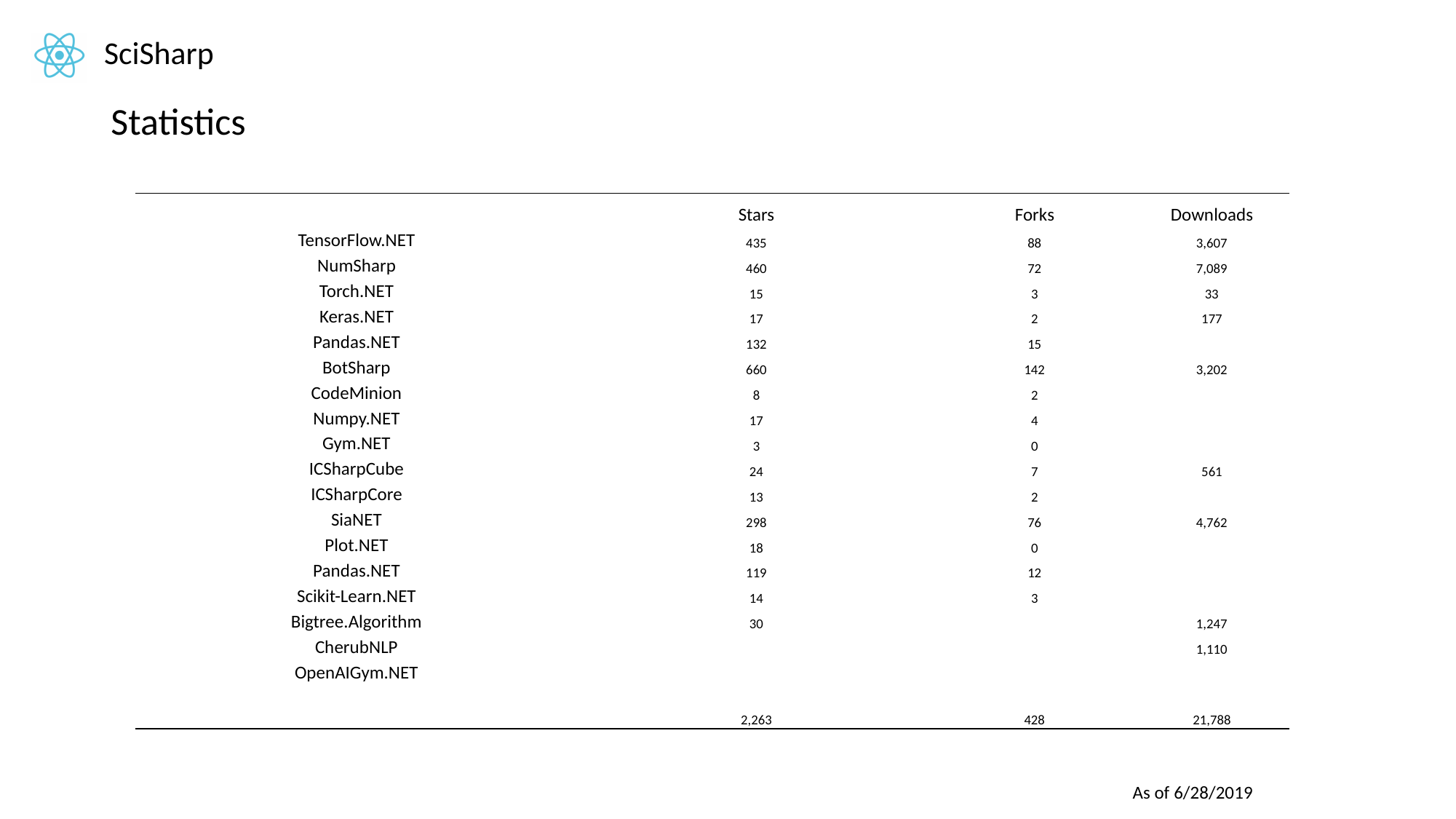

# Statistics
|  | Stars | Forks | Downloads |
| --- | --- | --- | --- |
| TensorFlow.NET | 435 | 88 | 3,607 |
| NumSharp | 460 | 72 | 7,089 |
| Torch.NET | 15 | 3 | 33 |
| Keras.NET | 17 | 2 | 177 |
| Pandas.NET | 132 | 15 |  |
| BotSharp | 660 | 142 | 3,202 |
| CodeMinion | 8 | 2 |  |
| Numpy.NET | 17 | 4 |  |
| Gym.NET | 3 | 0 |  |
| ICSharpCube | 24 | 7 | 561 |
| ICSharpCore | 13 | 2 |  |
| SiaNET | 298 | 76 | 4,762 |
| Plot.NET | 18 | 0 |  |
| Pandas.NET | 119 | 12 |  |
| Scikit-Learn.NET | 14 | 3 |  |
| Bigtree.Algorithm | 30 |  | 1,247 |
| CherubNLP |  |  | 1,110 |
| OpenAIGym.NET |  |  |  |
|  | 2,263 | 428 | 21,788 |
As of 6/28/2019